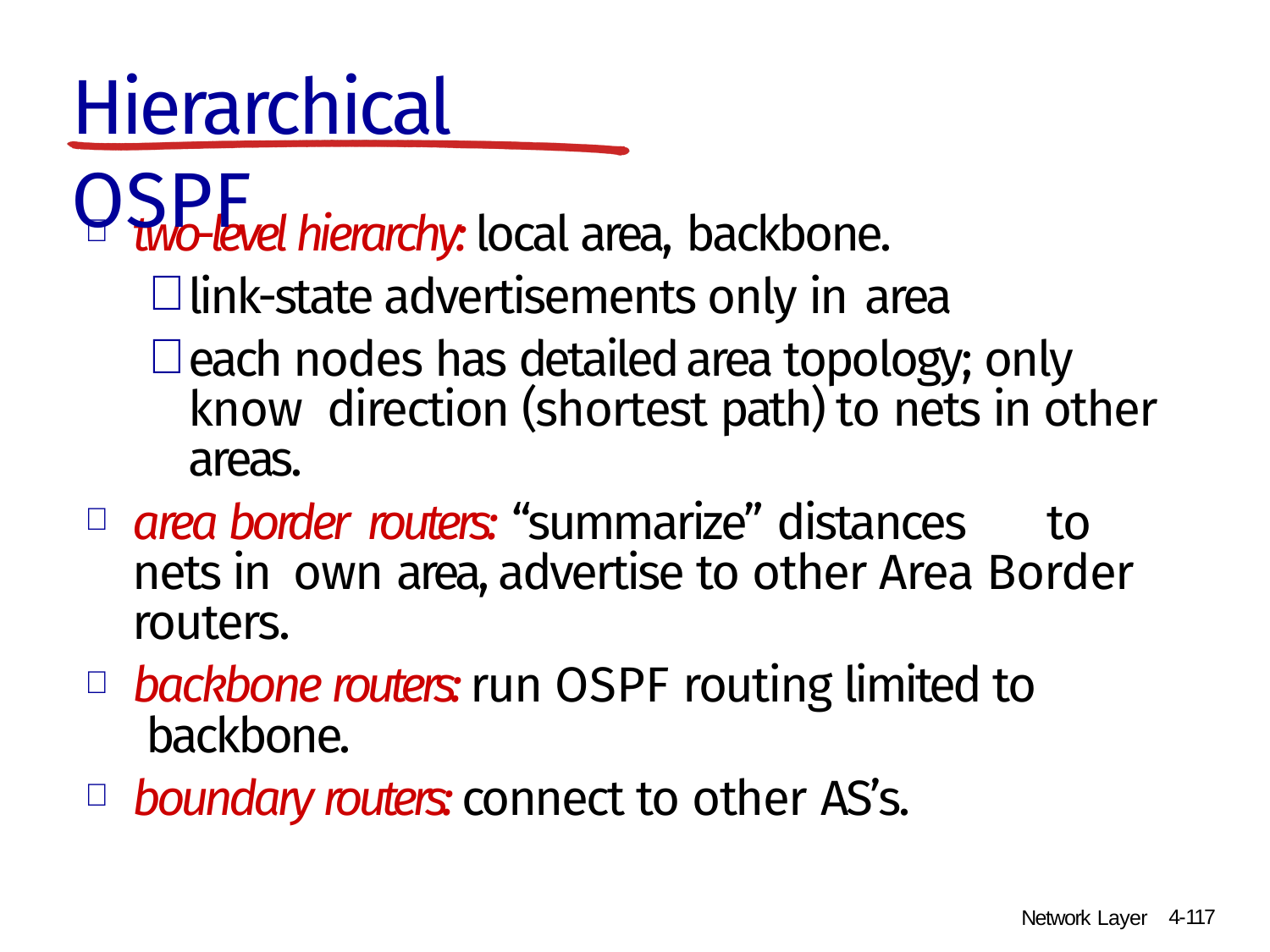

# Hierarchical OSPF

two-level hierarchy: local area, backbone.
link-state advertisements only in area
each nodes has detailed area topology; only know  direction (shortest path) to nets in other areas.
area border  routers: “summarize” distances	to nets in  own area, advertise to other Area Border routers.
backbone routers: run OSPF routing limited to  backbone.
boundary routers: connect to other AS’s.
4-117
Network Layer